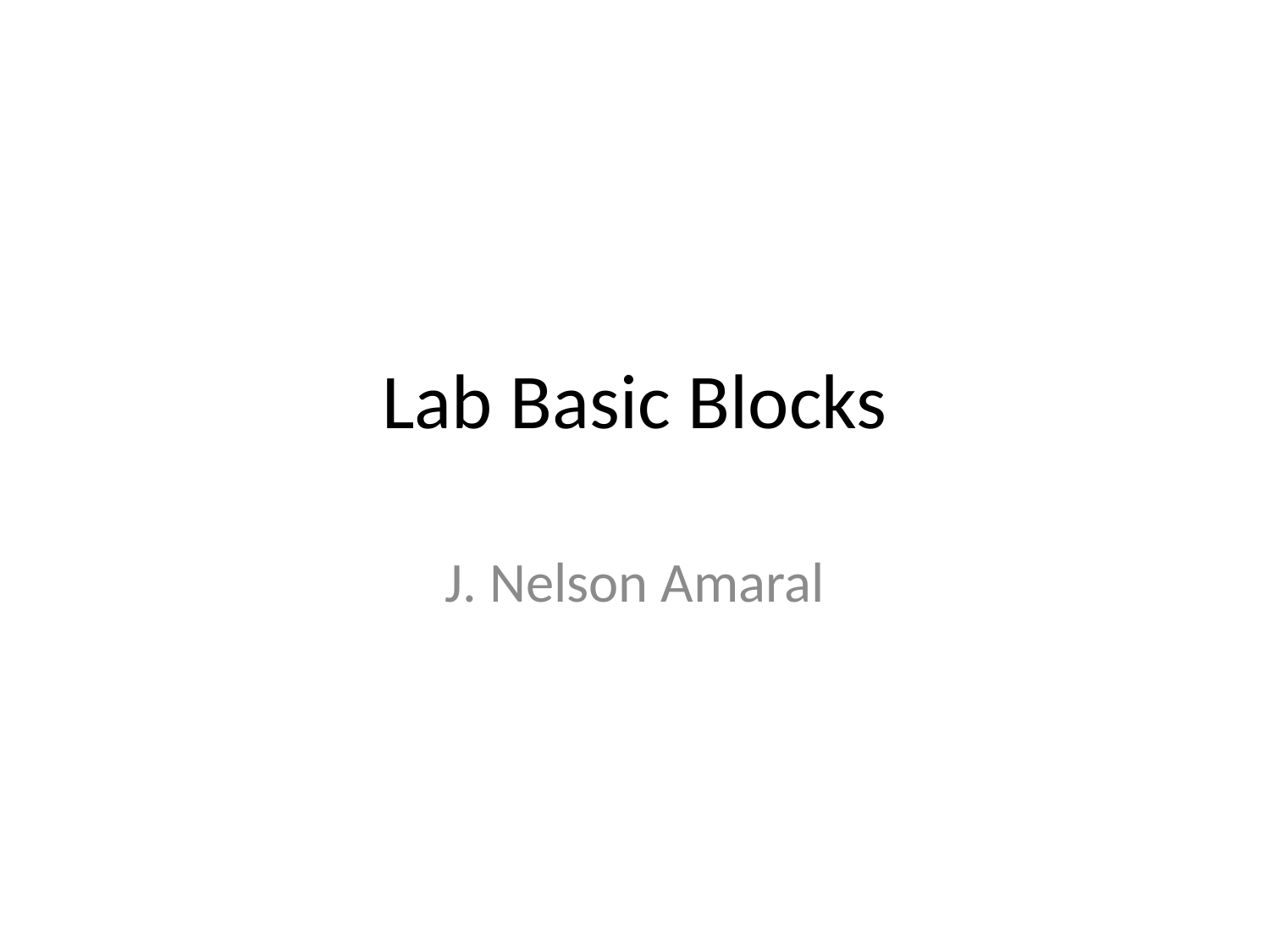

# Lab Basic Blocks
J. Nelson Amaral